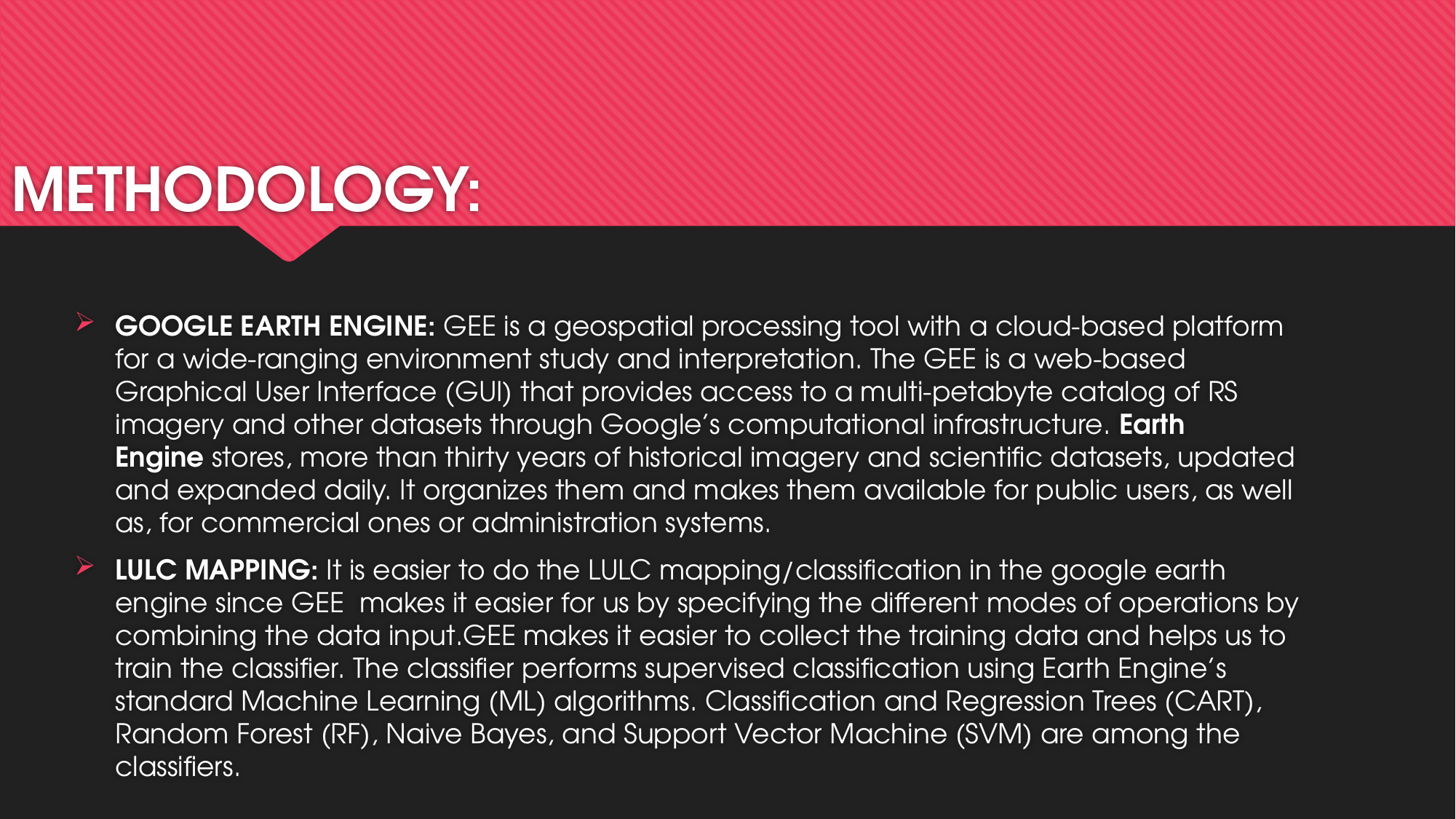

# METHODOLOGY:

GOOGLE EARTH ENGINE: GEE is a geospatial processing tool with a cloud-based platform for a wide-ranging environment study and interpretation. The GEE is a web-based Graphical User Interface (GUI) that provides access to a multi-petabyte catalog of RS imagery and other datasets through Google’s computational infrastructure. Earth Engine stores, more than thirty years of historical imagery and scientific datasets, updated and expanded daily. It organizes them and makes them available for public users, as well as, for commercial ones or administration systems.
LULC MAPPING: It is easier to do the LULC mapping/classification in the google earth engine since GEE  makes it easier for us by specifying the different modes of operations by combining the data input.GEE makes it easier to collect the training data and helps us to train the classifier. The classifier performs supervised classification using Earth Engine’s standard Machine Learning (ML) algorithms. Classification and Regression Trees (CART), Random Forest (RF), Naive Bayes, and Support Vector Machine (SVM) are among the classifiers.